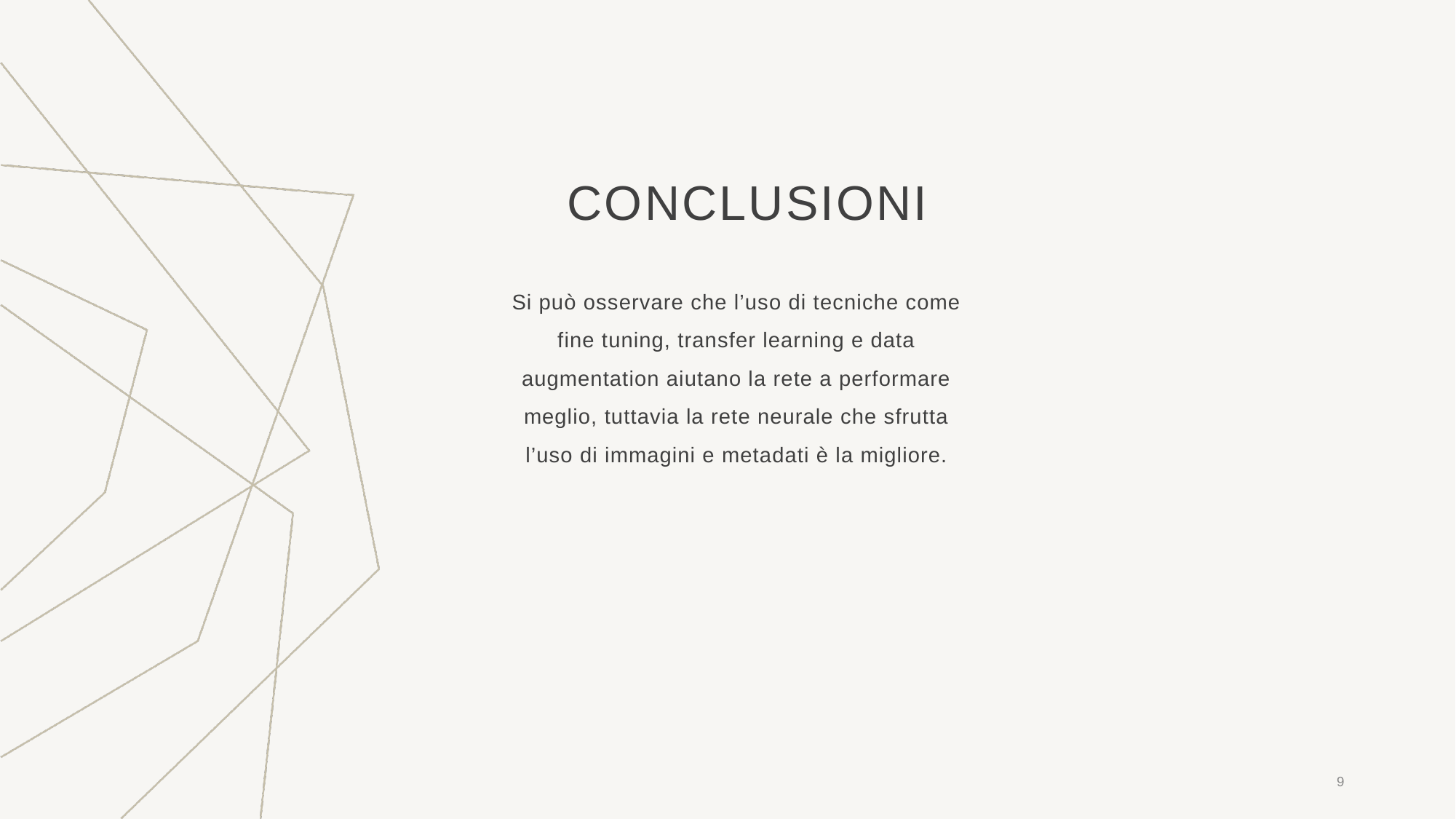

# Conclusioni
Si può osservare che l’uso di tecniche come fine tuning, transfer learning e data augmentation aiutano la rete a performare meglio, tuttavia la rete neurale che sfrutta l’uso di immagini e metadati è la migliore.
9